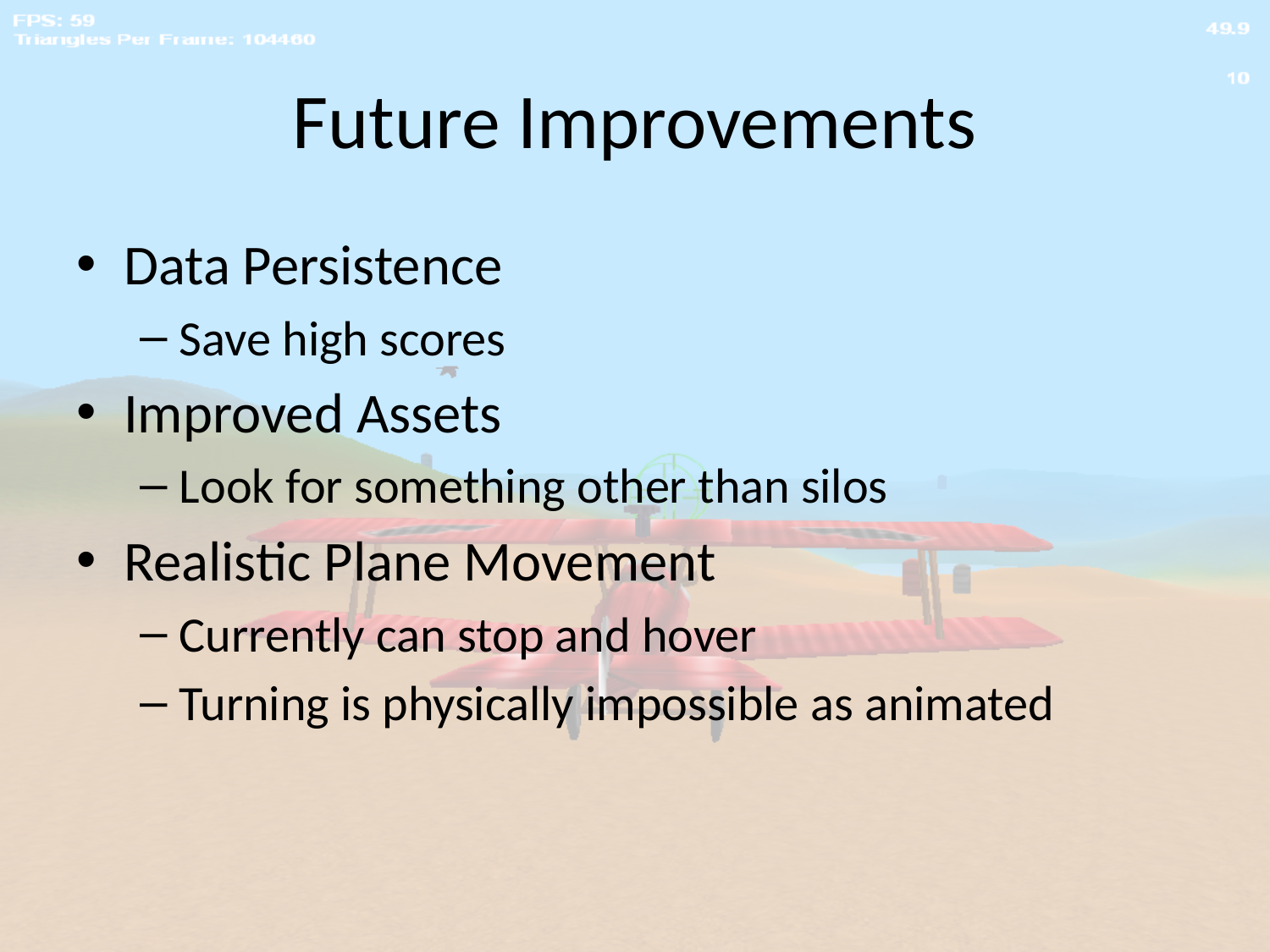

# Future Improvements
Data Persistence
Save high scores
Improved Assets
Look for something other than silos
Realistic Plane Movement
Currently can stop and hover
Turning is physically impossible as animated